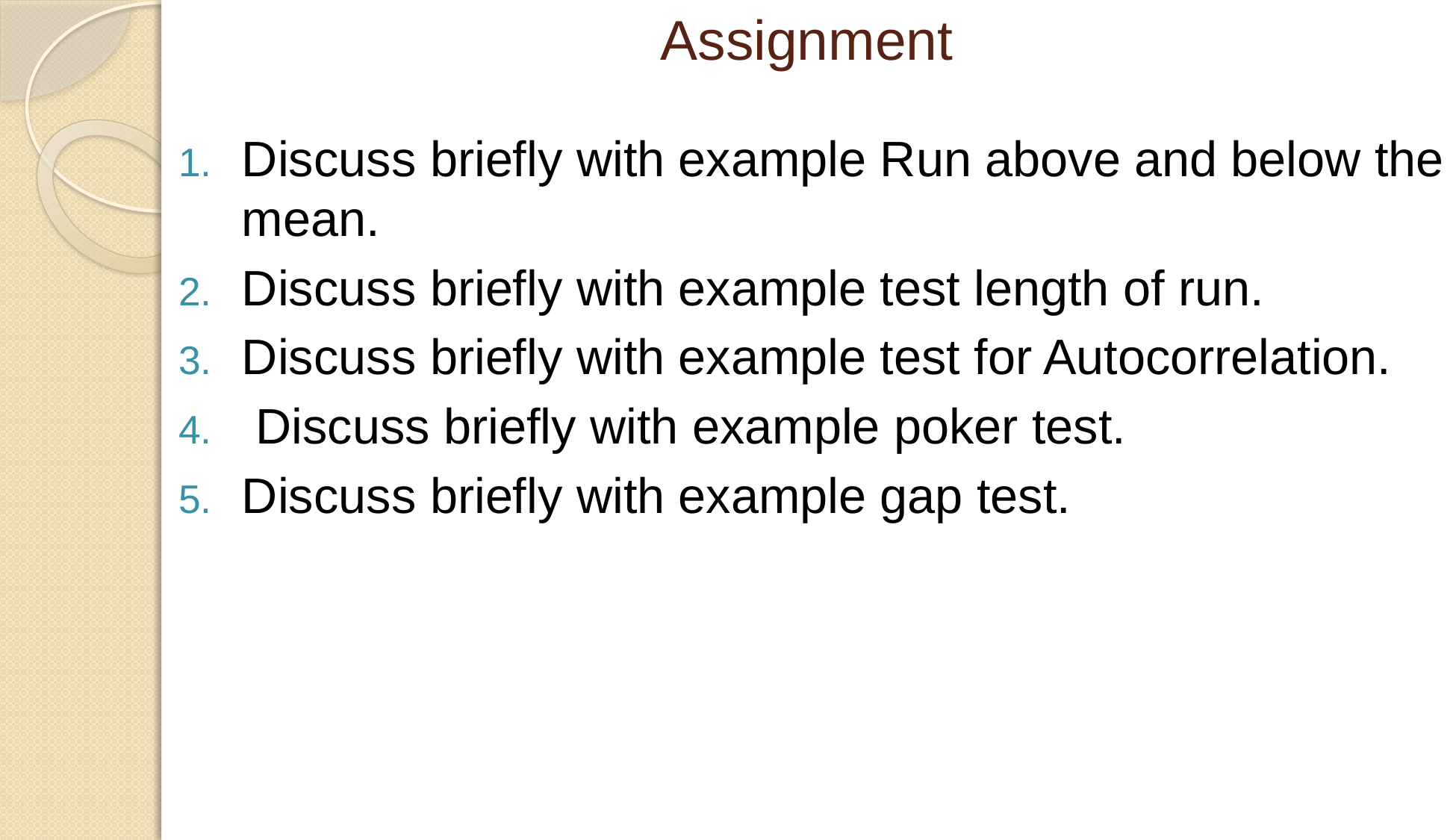

# Assignment
Discuss briefly with example Run above and below the mean.
Discuss briefly with example test length of run.
Discuss briefly with example test for Autocorrelation.
 Discuss briefly with example poker test.
Discuss briefly with example gap test.